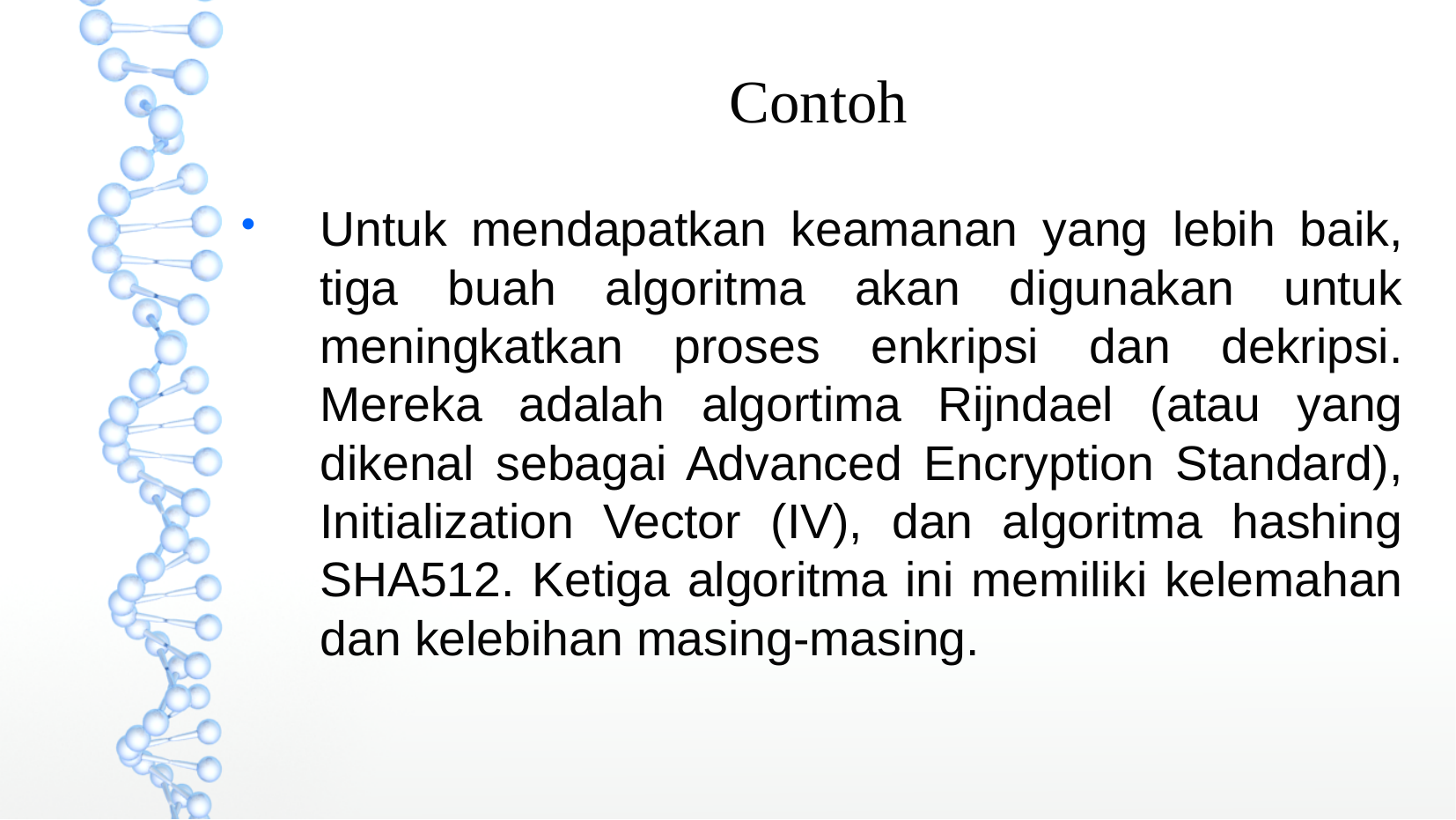

Contoh
Untuk mendapatkan keamanan yang lebih baik, tiga buah algoritma akan digunakan untuk meningkatkan proses enkripsi dan dekripsi. Mereka adalah algortima Rijndael (atau yang dikenal sebagai Advanced Encryption Standard), Initialization Vector (IV), dan algoritma hashing SHA512. Ketiga algoritma ini memiliki kelemahan dan kelebihan masing-masing.